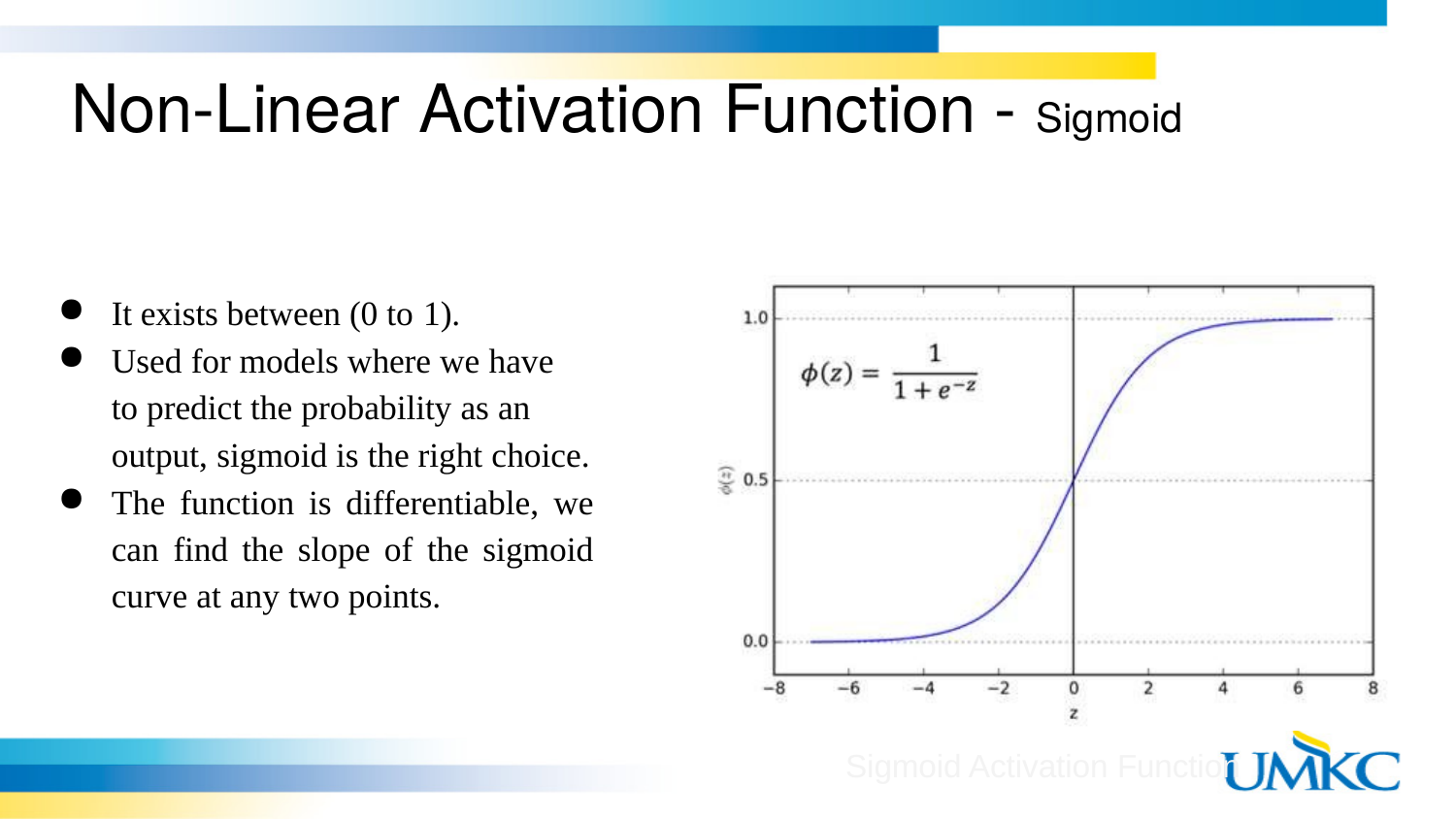

# Non-Linear Activation Function - Sigmoid

It exists between (0 to 1).
Used for models where we have
to predict the probability as an  output, sigmoid is the right choice.
The function is differentiable, we  can find the slope of the sigmoid  curve at any two points.
Sigmoid Activation Function